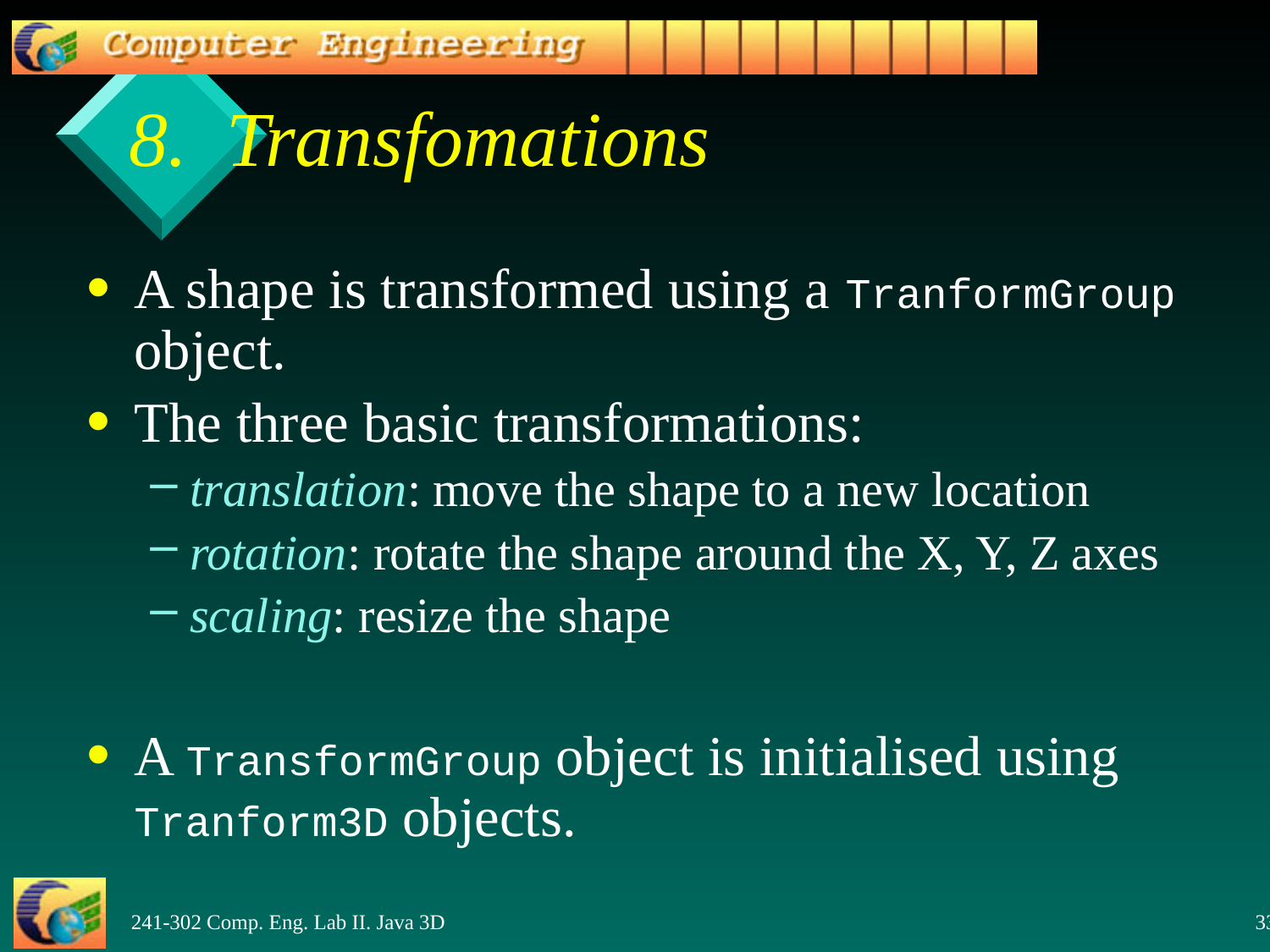

# 8.  Transfomations
A shape is transformed using a TranformGroup object.
The three basic transformations:
translation: move the shape to a new location
rotation: rotate the shape around the X, Y, Z axes
scaling: resize the shape

A TransformGroup object is initialised using Tranform3D objects.